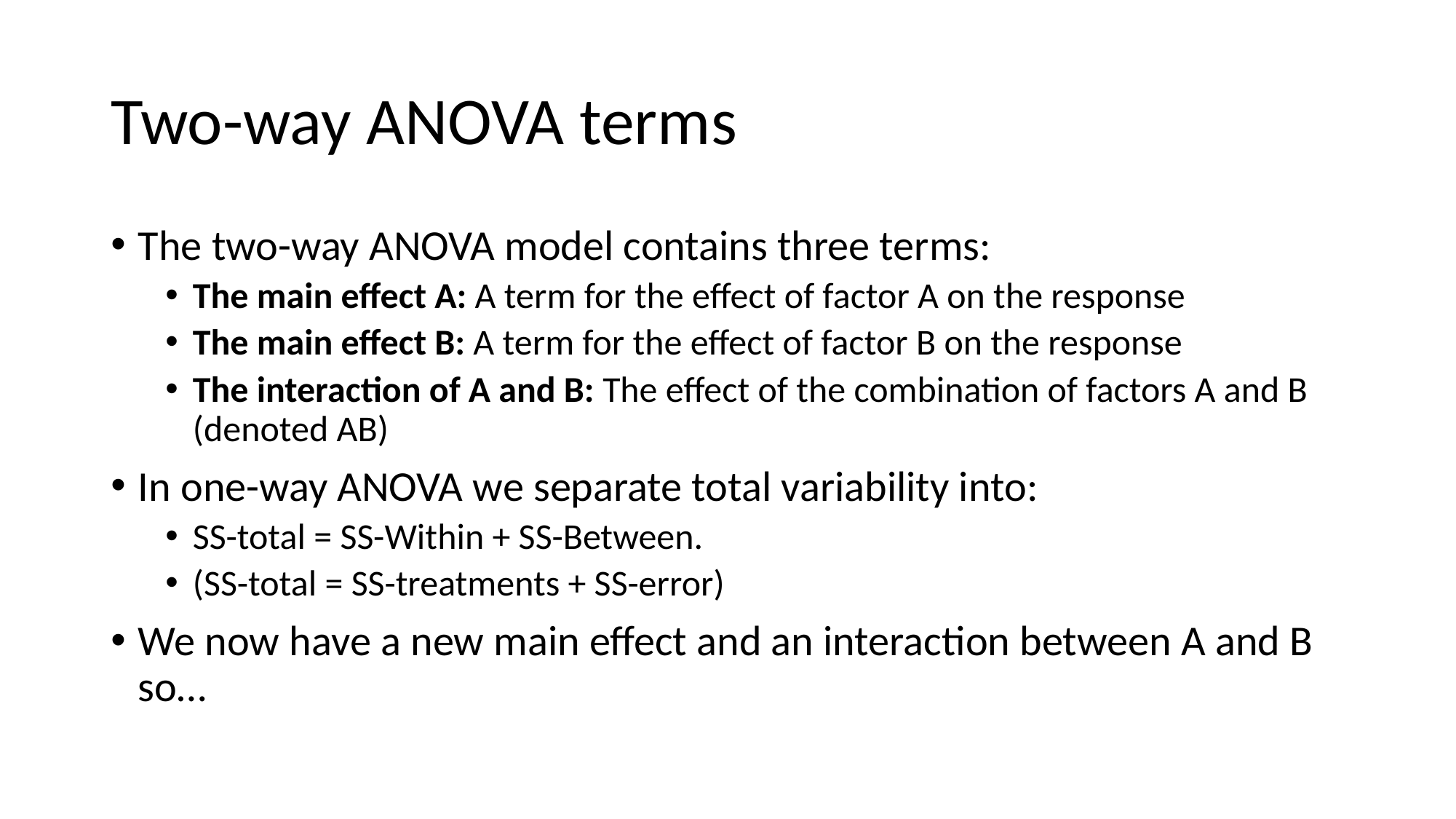

# Two-way ANOVA terms
The two-way ANOVA model contains three terms:
The main effect A: A term for the effect of factor A on the response
The main effect B: A term for the effect of factor B on the response
The interaction of A and B: The effect of the combination of factors A and B (denoted AB)
In one-way ANOVA we separate total variability into:
SS-total = SS-Within + SS-Between.
(SS-total = SS-treatments + SS-error)
We now have a new main effect and an interaction between A and B so…